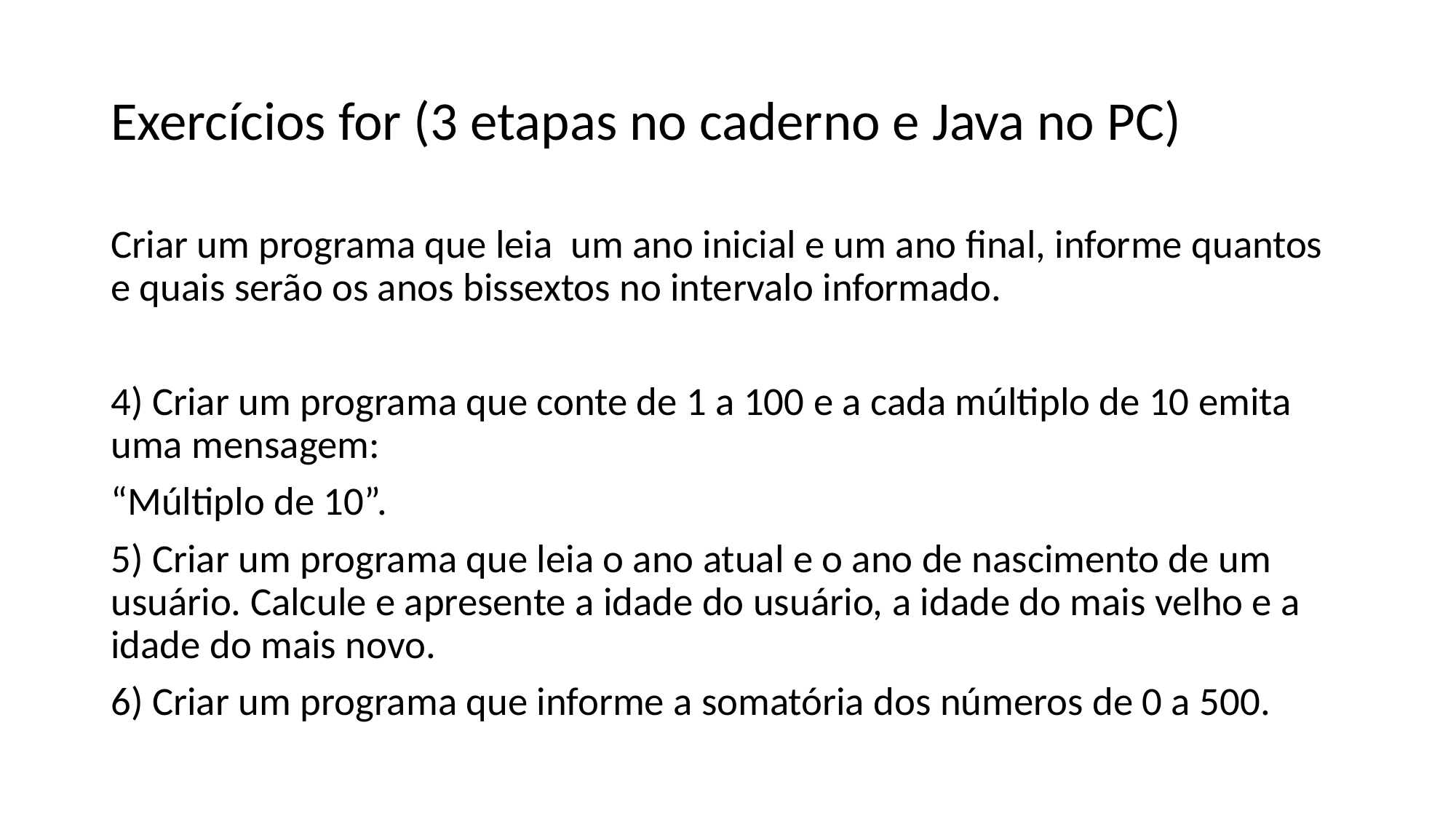

# Exercícios for (3 etapas no caderno e Java no PC)
Criar um programa que leia  um ano inicial e um ano final, informe quantos e quais serão os anos bissextos no intervalo informado.

4) Criar um programa que conte de 1 a 100 e a cada múltiplo de 10 emita uma mensagem:
“Múltiplo de 10”.
5) Criar um programa que leia o ano atual e o ano de nascimento de um usuário. Calcule e apresente a idade do usuário, a idade do mais velho e a idade do mais novo.
6) Criar um programa que informe a somatória dos números de 0 a 500.